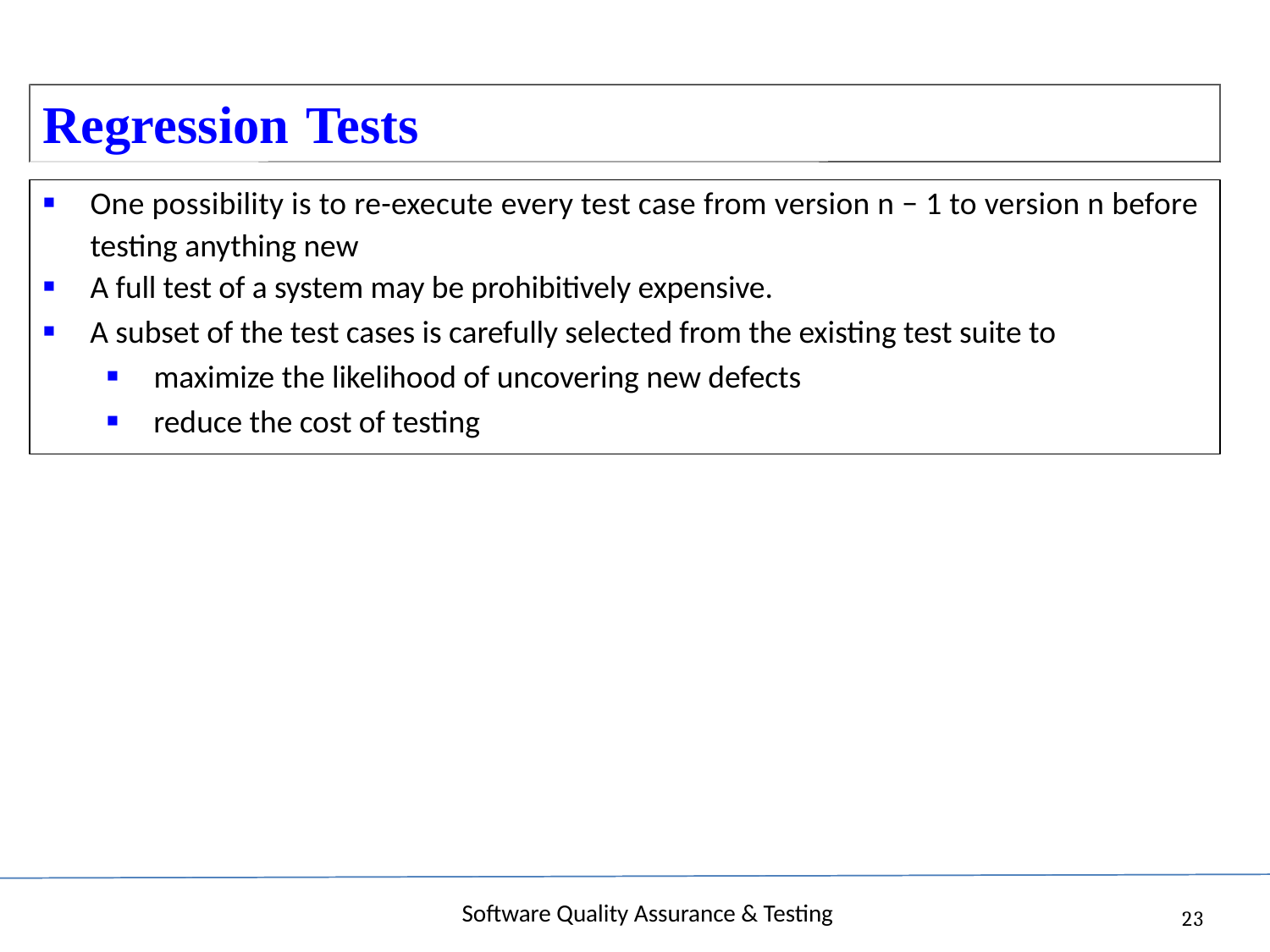

Regression
Tests

▪  One possibility is to re-execute every test case from version n − 1 to version n before
testing anything new
▪  A full test of a system may be prohibitively expensive.
▪  A subset of the test cases is carefully selected from the existing test suite to
▪  maximize the likelihood of uncovering new defects
▪  reduce the cost of testing

Software Quality Assurance & Testing
23